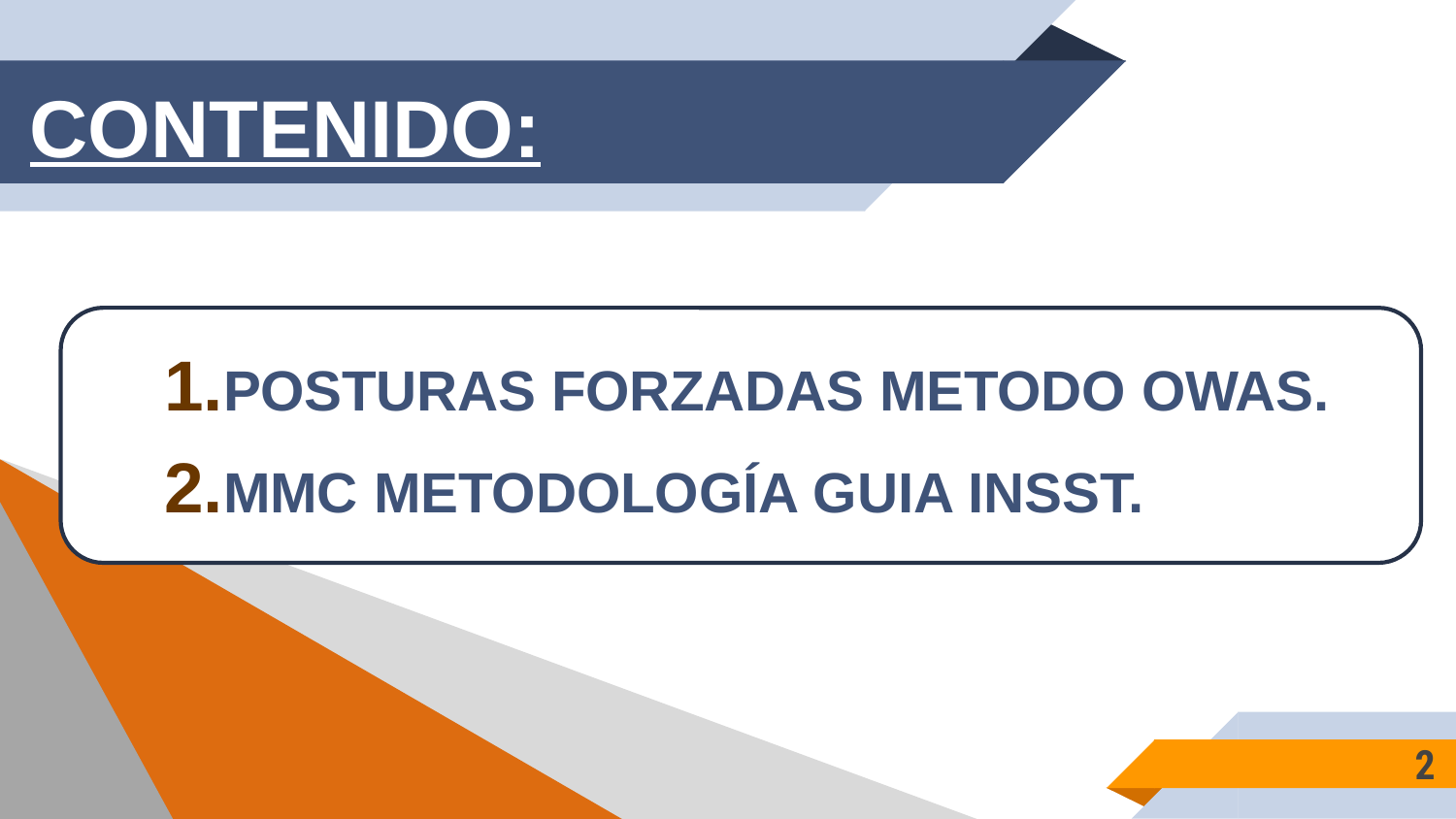

CONTENIDO:
POSTURAS FORZADAS METODO OWAS.
MMC METODOLOGÍA GUIA INSST.

2